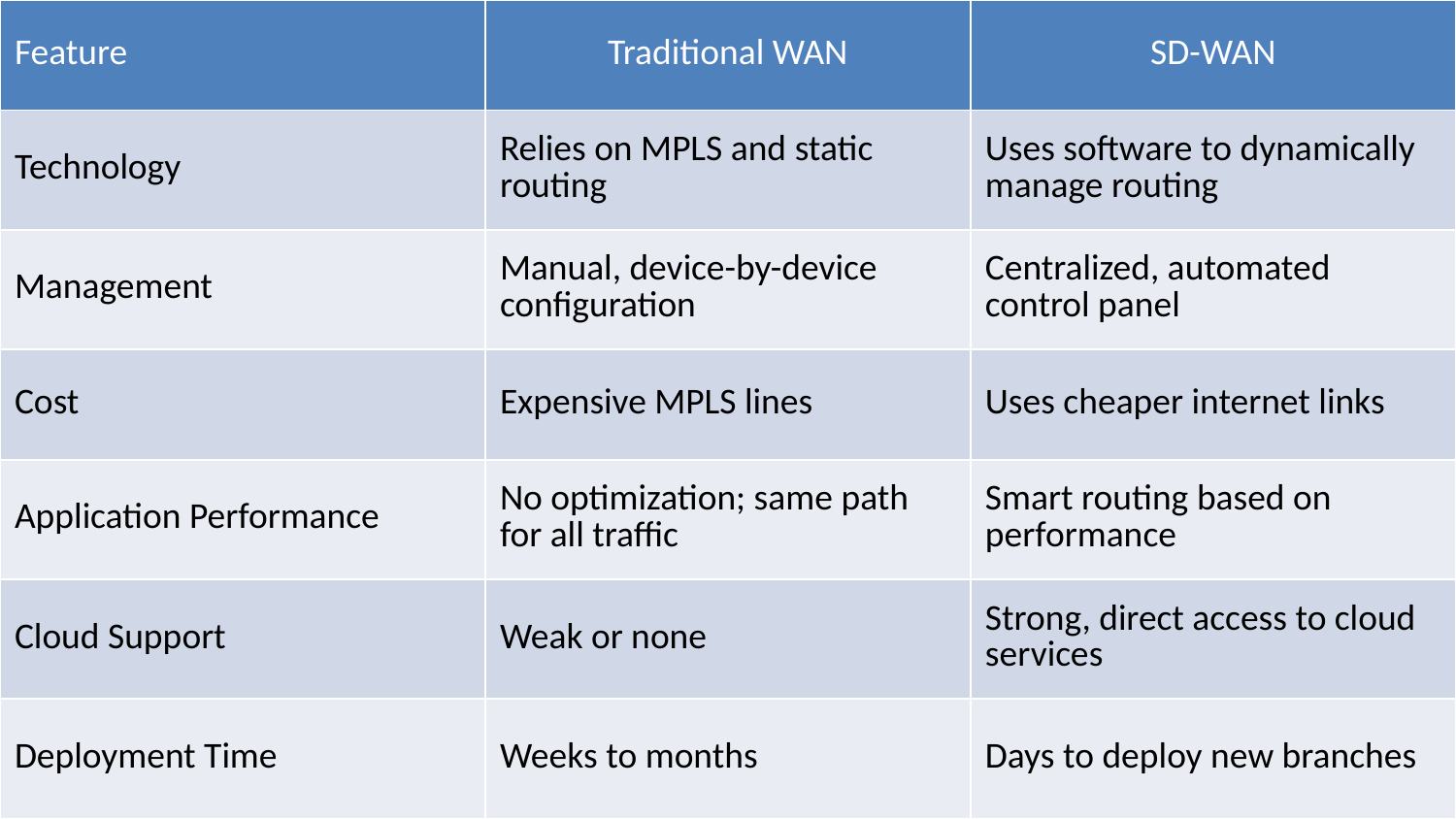

| Feature | Traditional WAN | SD-WAN |
| --- | --- | --- |
| Technology | Relies on MPLS and static routing | Uses software to dynamically manage routing |
| Management | Manual, device-by-device configuration | Centralized, automated control panel |
| Cost | Expensive MPLS lines | Uses cheaper internet links |
| Application Performance | No optimization; same path for all traffic | Smart routing based on performance |
| Cloud Support | Weak or none | Strong, direct access to cloud services |
| Deployment Time | Weeks to months | Days to deploy new branches |